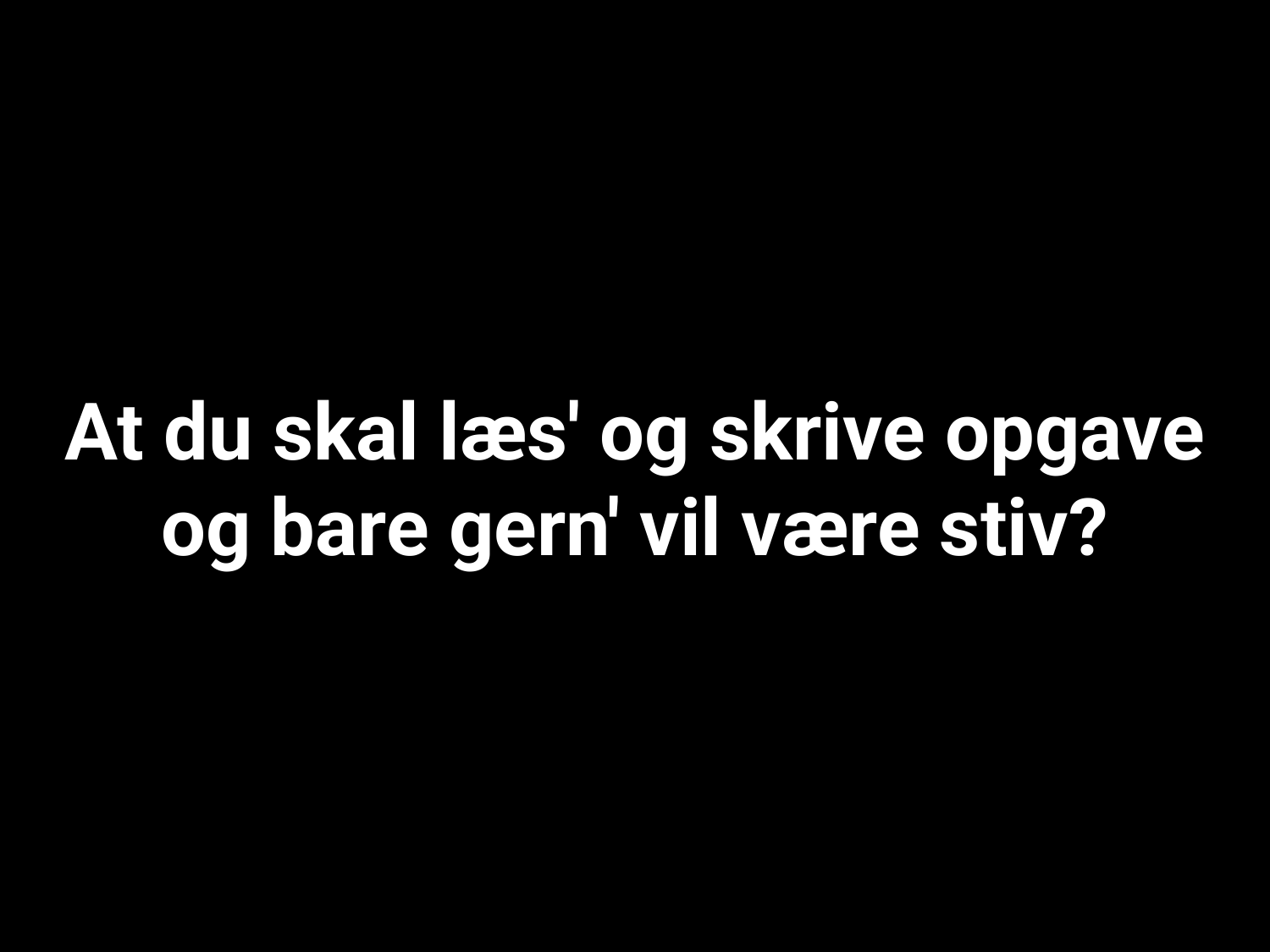

# At du skal læs' og skrive opgave og bare gern' vil være stiv?